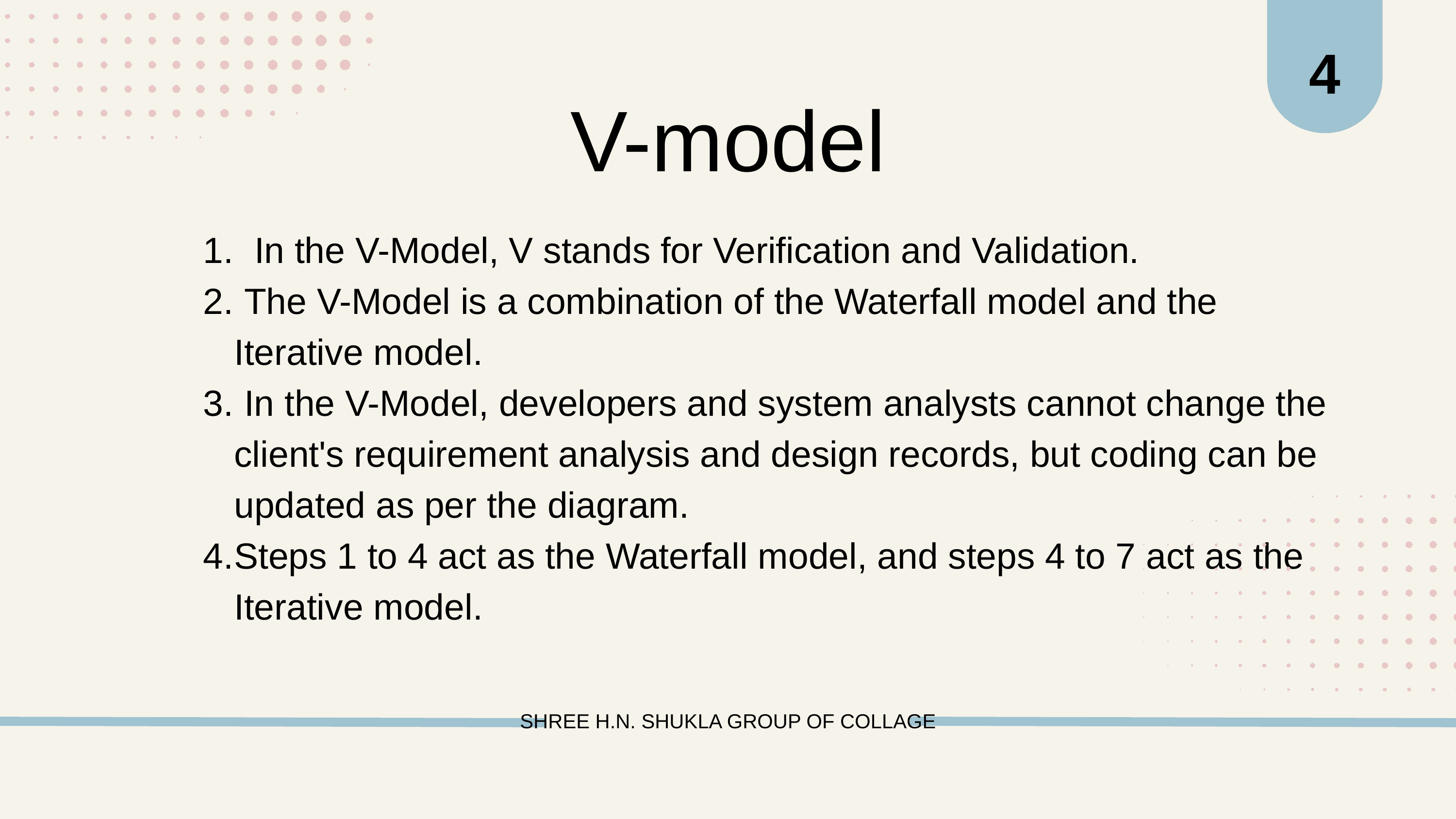

4

V-model
  In the V-Model, V stands for Verification and Validation.
 The V-Model is a combination of the Waterfall model and the Iterative model.
 In the V-Model, developers and system analysts cannot change the client's requirement analysis and design records, but coding can be updated as per the diagram.
Steps 1 to 4 act as the Waterfall model, and steps 4 to 7 act as the Iterative model.

SHREE H.N. SHUKLA GROUP OF COLLAGE